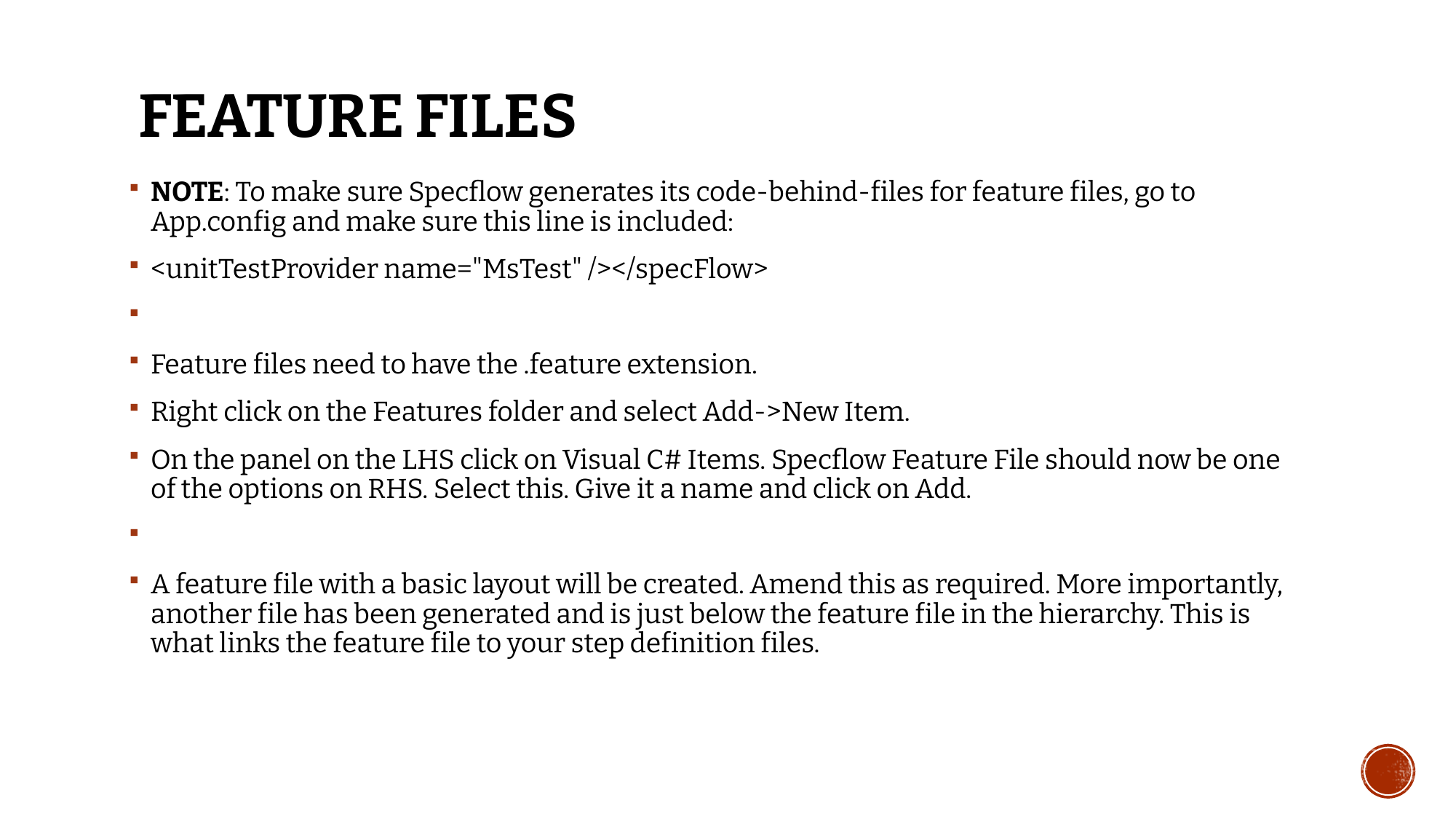

# Feature Files
NOTE: To make sure Specflow generates its code-behind-files for feature files, go to App.config and make sure this line is included:
<unitTestProvider name="MsTest" /></specFlow>

Feature files need to have the .feature extension.
Right click on the Features folder and select Add->New Item.
On the panel on the LHS click on Visual C# Items. Specflow Feature File should now be one of the options on RHS. Select this. Give it a name and click on Add.

A feature file with a basic layout will be created. Amend this as required. More importantly, another file has been generated and is just below the feature file in the hierarchy. This is what links the feature file to your step definition files.